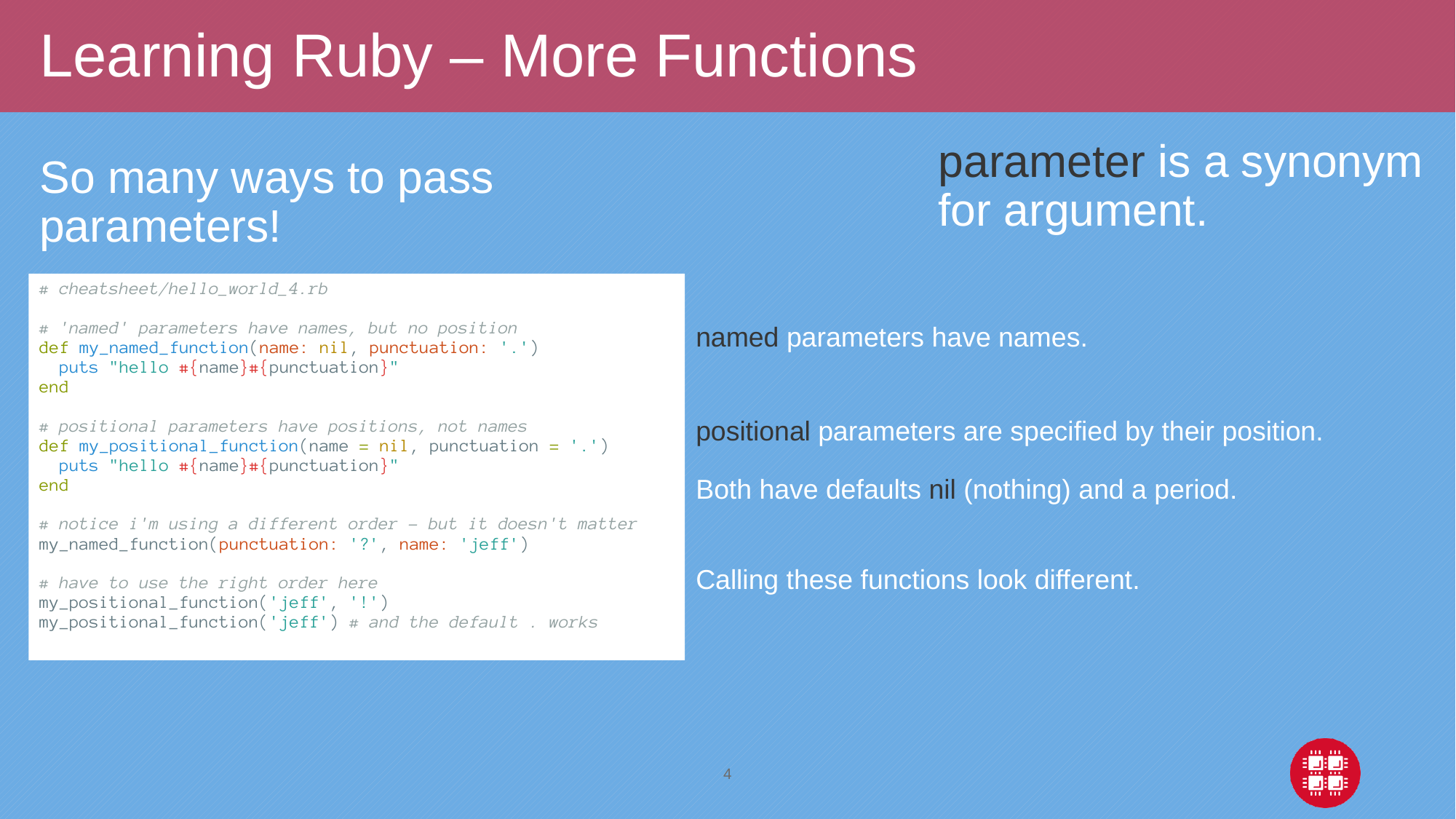

# Learning Ruby – More Functions
parameter is a synonym
for argument.
So many ways to pass parameters!

# cheatsheet/hello_world_4.rb
# 'named' parameters have names, but no position
def my_named_function(name: nil, punctuation: '.')
  puts "hello #{name}#{punctuation}"
end
# positional parameters have positions, not names
def my_positional_function(name = nil, punctuation = '.')
  puts "hello #{name}#{punctuation}"
end
# notice i'm using a different order - but it doesn't matter
my_named_function(punctuation: '?', name: 'jeff')
# have to use the right order here
my_positional_function('jeff', '!')
my_positional_function('jeff') # and the default . works
named parameters have names.
positional parameters are specified by their position.

Both have defaults nil (nothing) and a period.
Calling these functions look different.
4